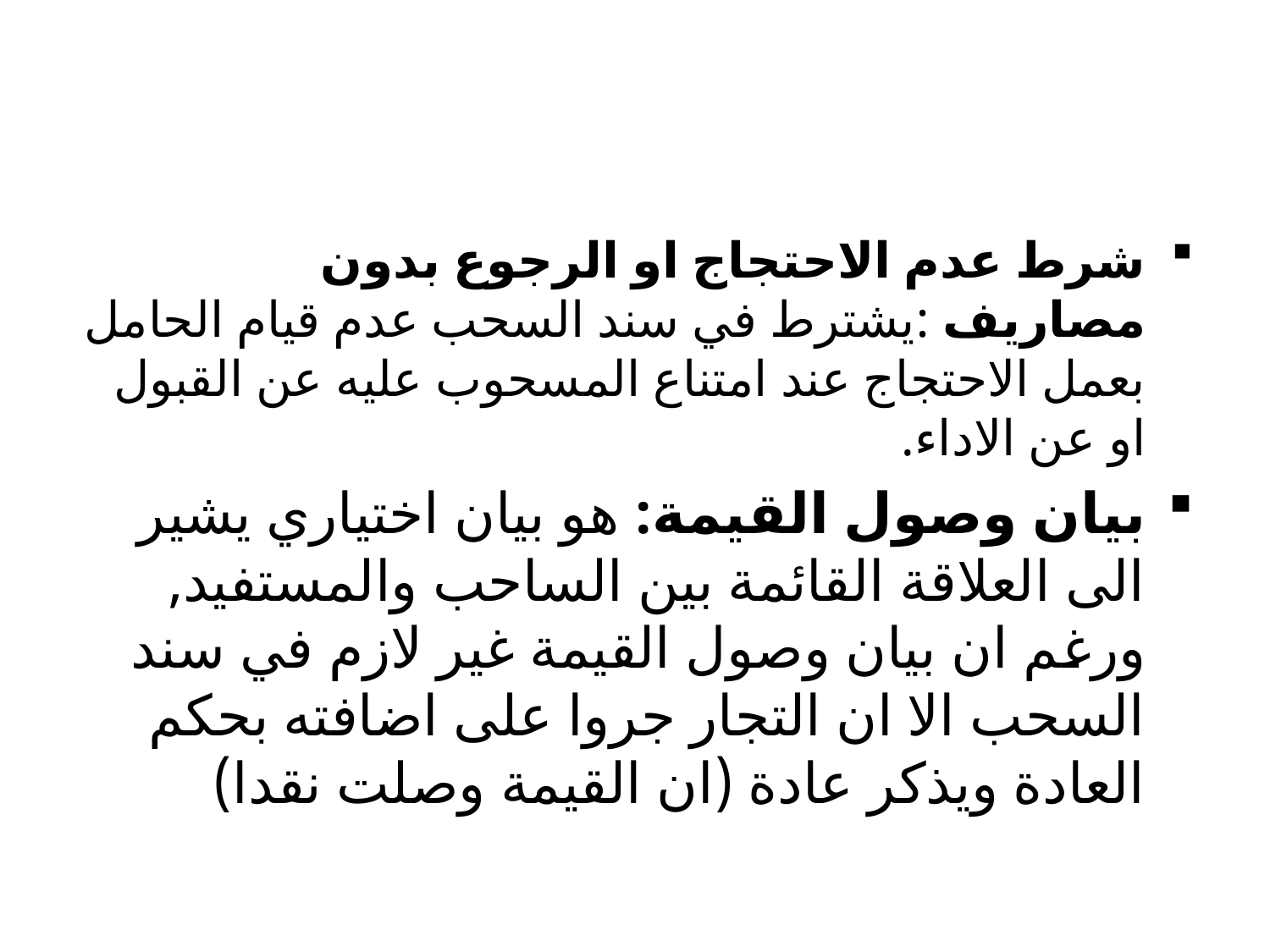

#
شرط عدم الاحتجاج او الرجوع بدون مصاريف :يشترط في سند السحب عدم قيام الحامل بعمل الاحتجاج عند امتناع المسحوب عليه عن القبول او عن الاداء.
بيان وصول القيمة: هو بيان اختياري يشير الى العلاقة القائمة بين الساحب والمستفيد, ورغم ان بيان وصول القيمة غير لازم في سند السحب الا ان التجار جروا على اضافته بحكم العادة ويذكر عادة (ان القيمة وصلت نقدا)